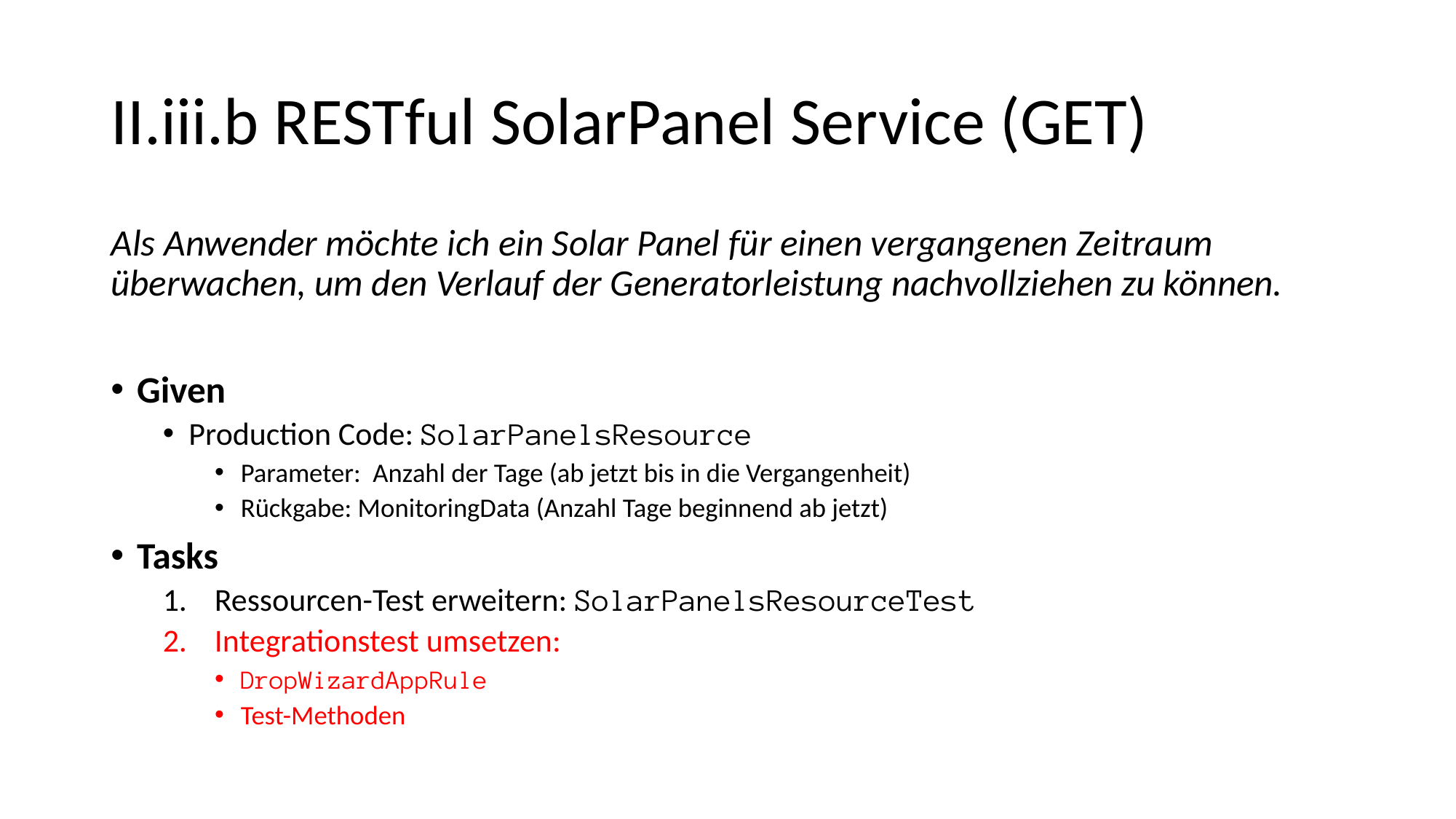

# II.iii.b RESTful SolarPanel Service (GET)
Als Anwender möchte ich ein Solar Panel für einen vergangenen Zeitraum überwachen, um den Verlauf der Generatorleistung nachvollziehen zu können.

Given
Production Code: SolarPanelsResource
Parameter:  Anzahl der Tage (ab jetzt bis in die Vergangenheit)
Rückgabe: MonitoringData (Anzahl Tage beginnend ab jetzt)
Tasks
Ressourcen-Test erweitern: SolarPanelsResourceTest
Integrationstest umsetzen:
DropWizardAppRule
Test-Methoden